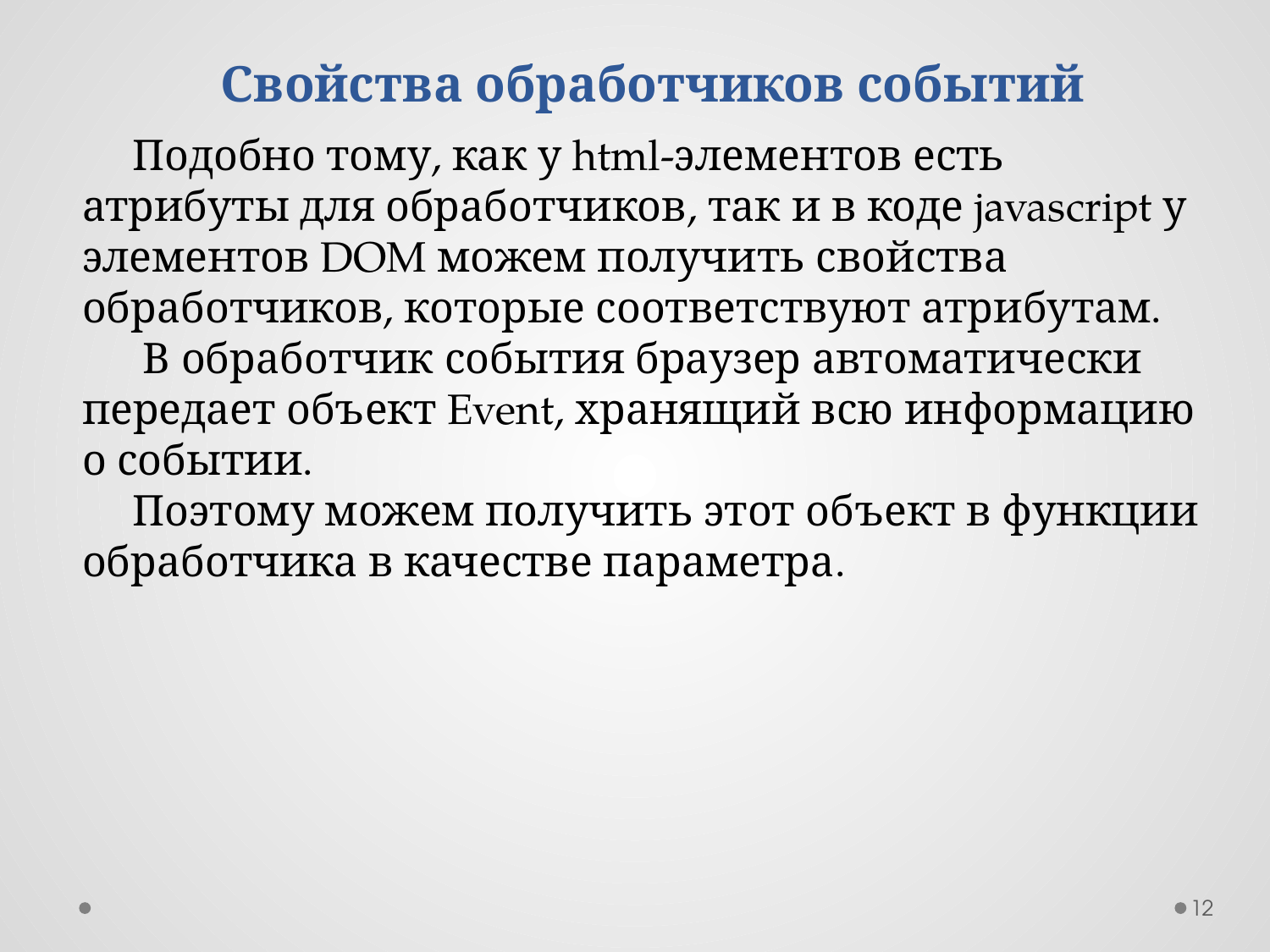

Свойства обработчиков событий
Подобно тому, как у html-элементов есть атрибуты для обработчиков, так и в коде javascript у элементов DOM можем получить свойства обработчиков, которые соответствуют атрибутам.
 В обработчик события браузер автоматически передает объект Event, хранящий всю информацию о событии.
Поэтому можем получить этот объект в функции обработчика в качестве параметра.
12